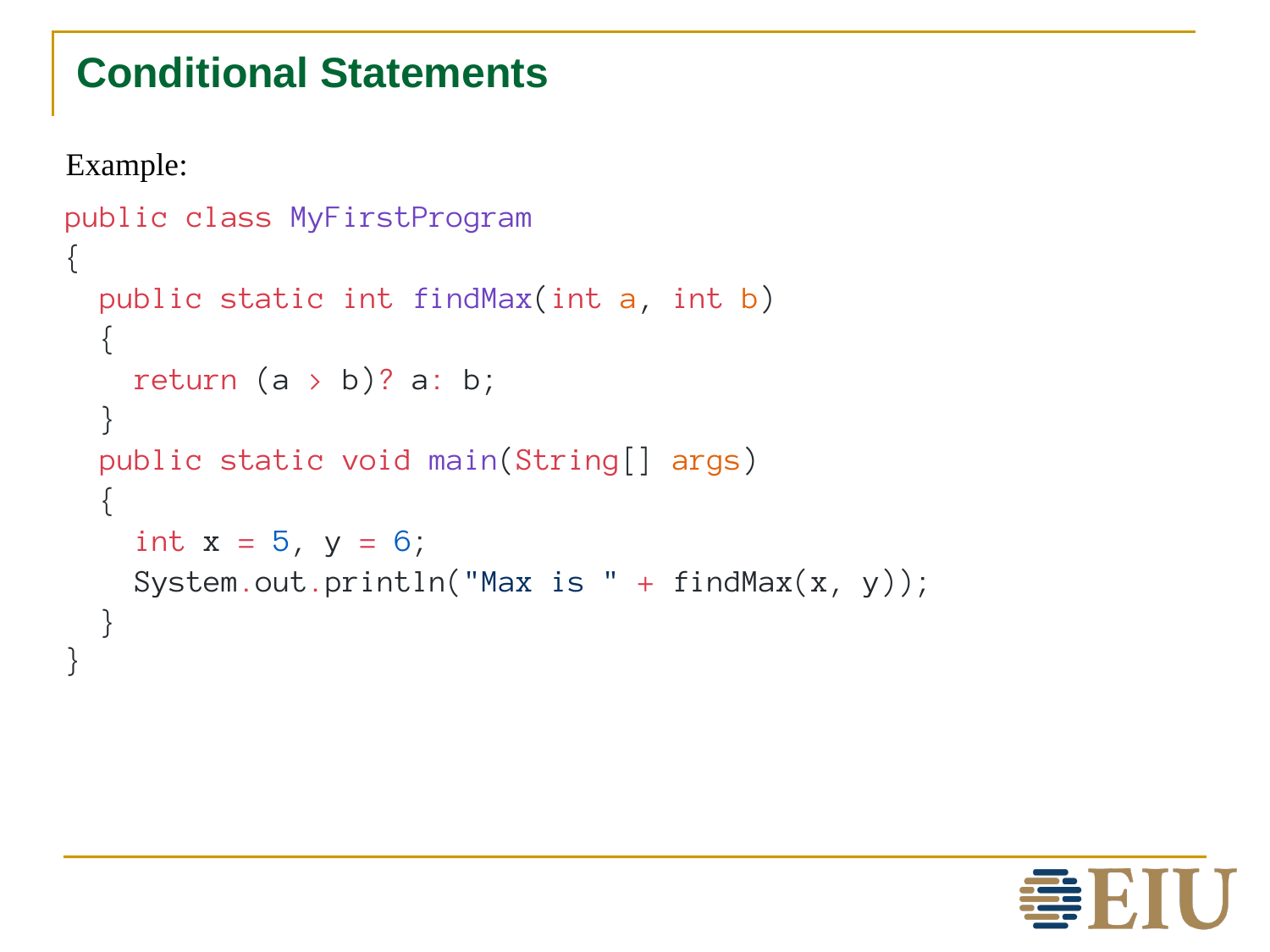

# Conditional Statements
Example:
public class MyFirstProgram
{
  public static int findMax(int a, int b)
  {
    return (a > b)? a: b;
  }
  public static void main(String[] args)
  {
    int x = 5, y = 6;
    System.out.println("Max is " + findMax(x, y));
  }
}